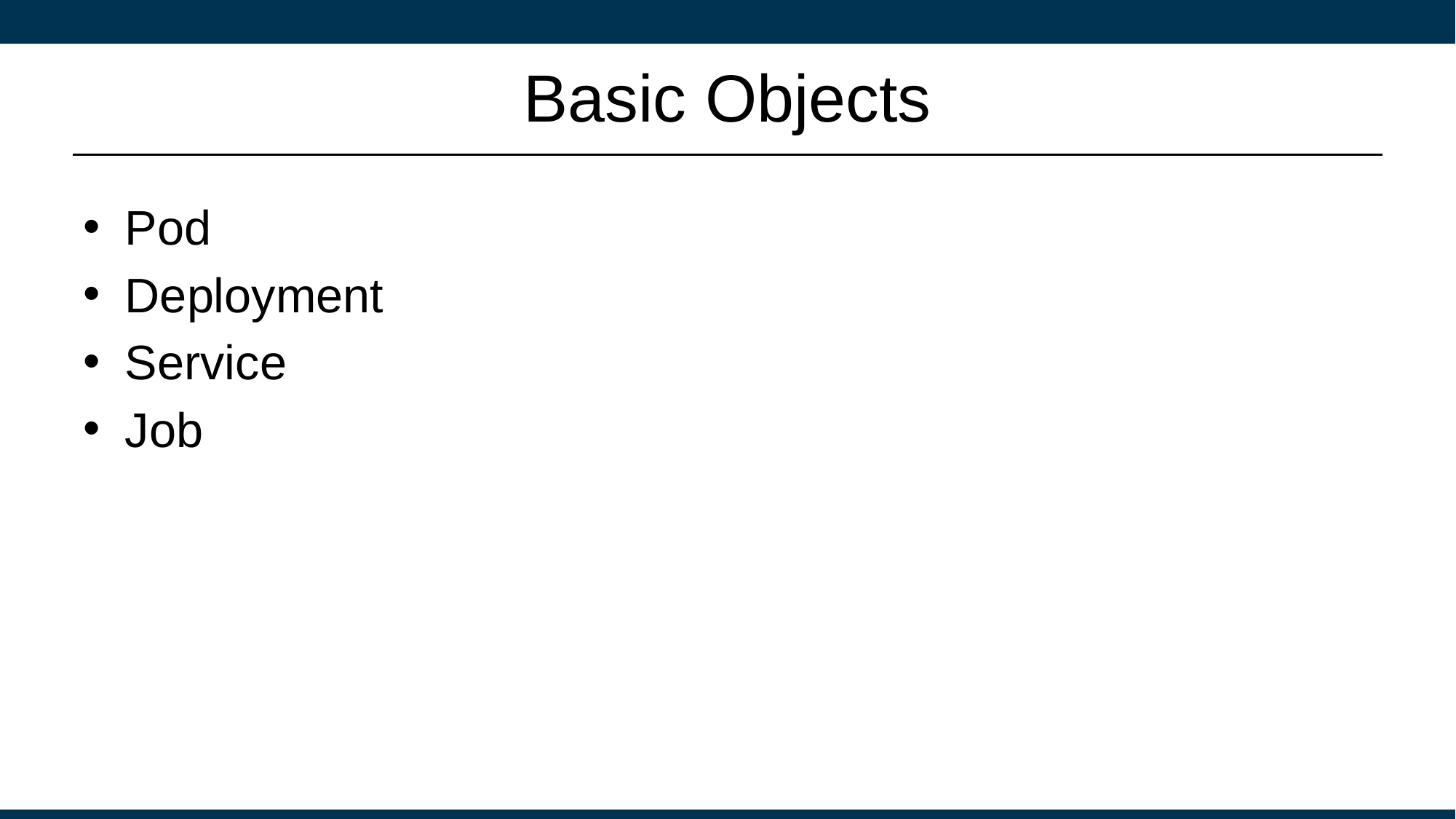

# Basic Objects
Pod
Deployment
Service
Job